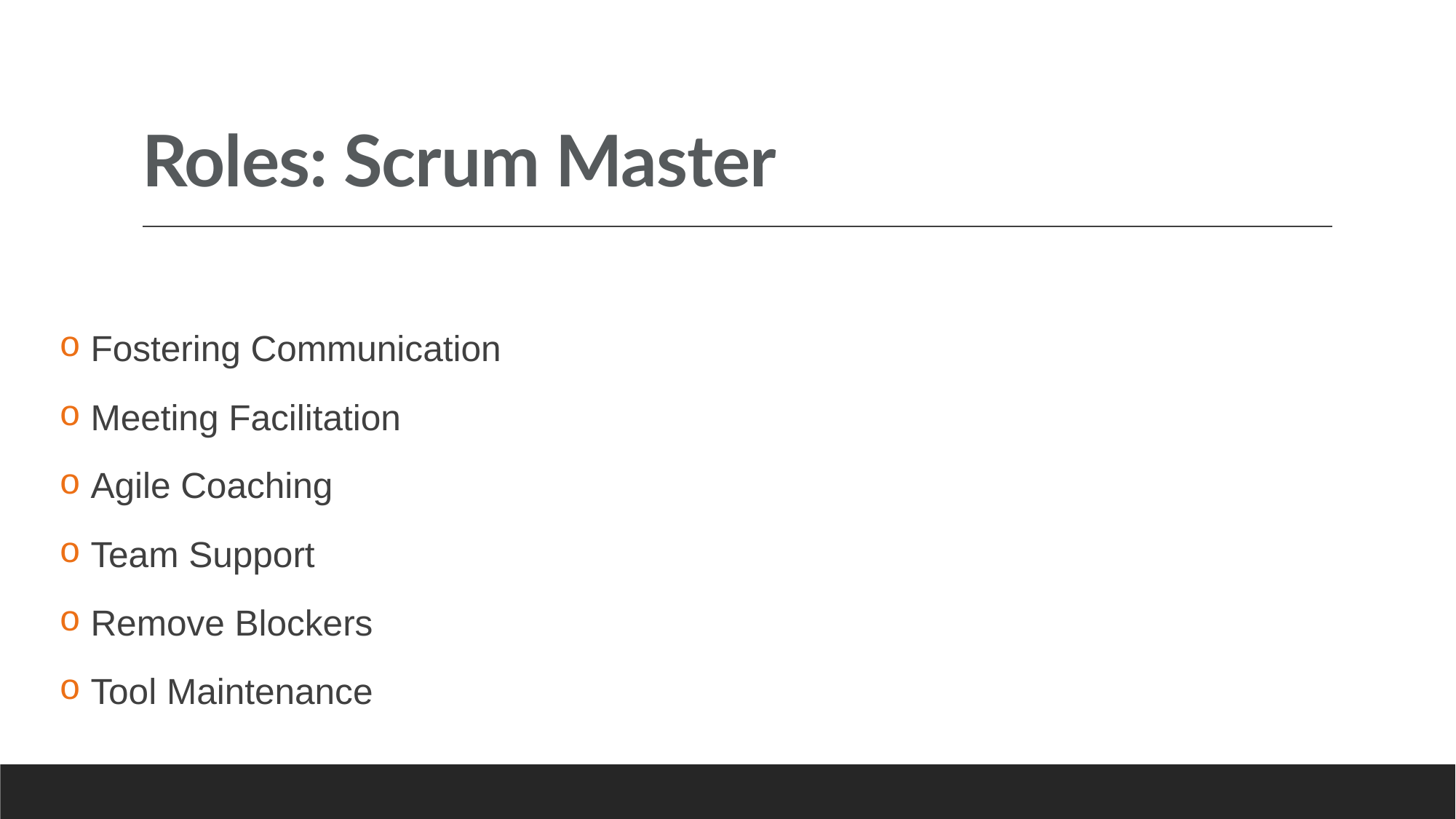

# Roles: Scrum Master

 Fostering Communication
 Meeting Facilitation
 Agile Coaching
 Team Support
 Remove Blockers
 Tool Maintenance